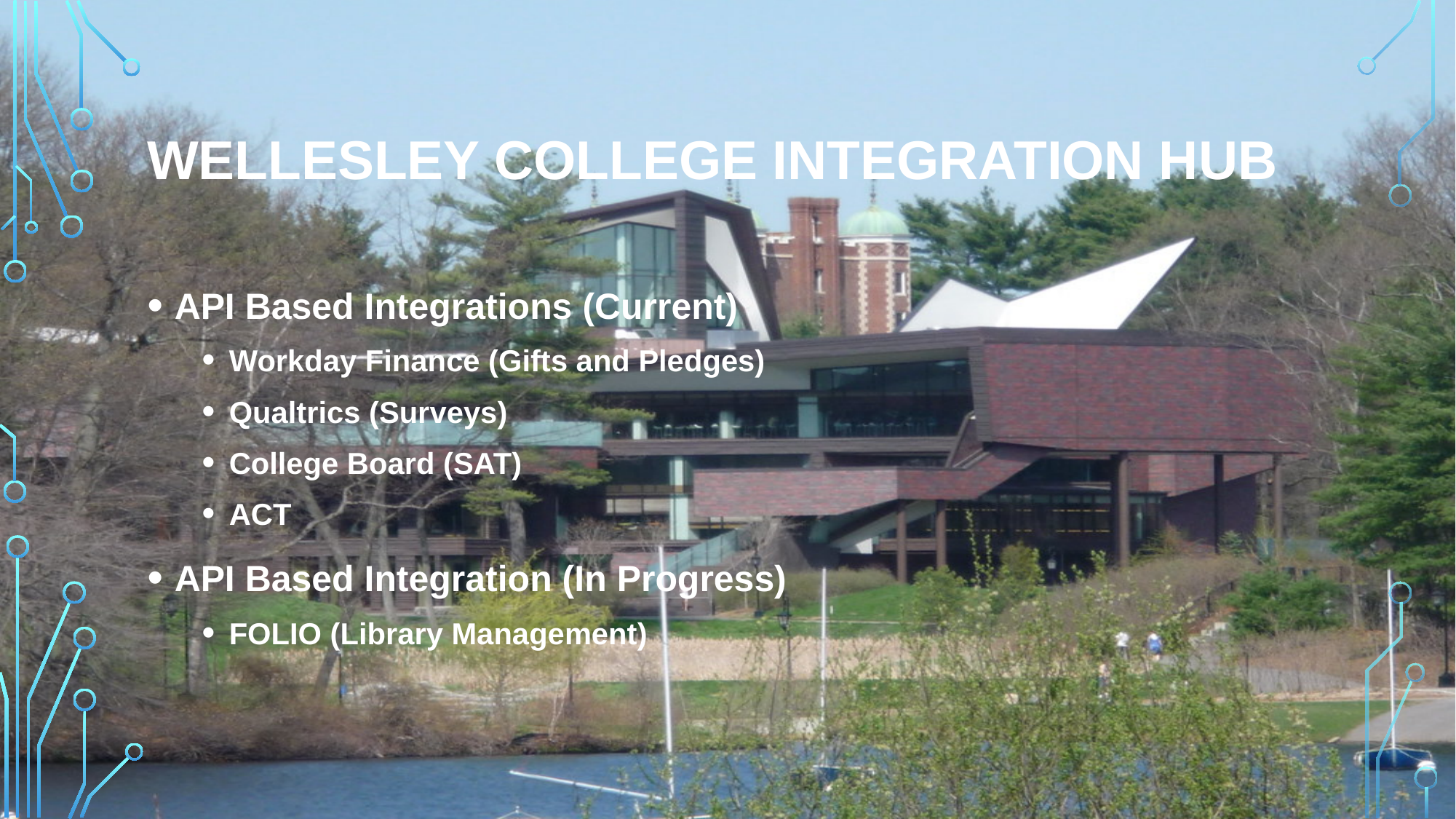

# Wellesley college integration hub
API Based Integrations (Current)
Workday Finance (Gifts and Pledges)
Qualtrics (Surveys)
College Board (SAT)
ACT
API Based Integration (In Progress)
FOLIO (Library Management)